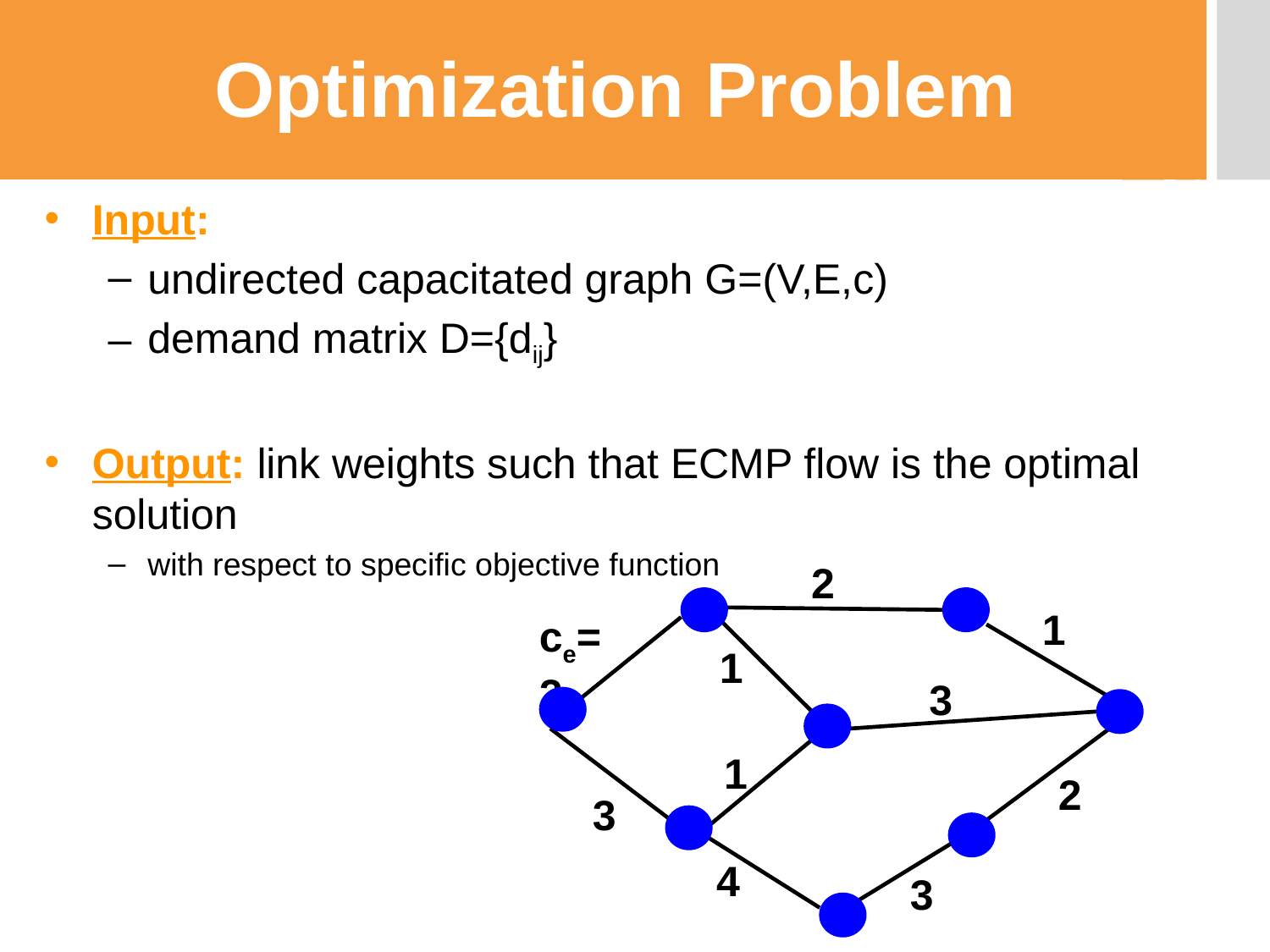

# Optimization Problem
Input:
undirected capacitated graph G=(V,E,c)
demand matrix D={dij}

Output: link weights such that ECMP flow is the optimal solution
with respect to specific objective function
2

1
ce=2
1
3

1
2
3

4
3